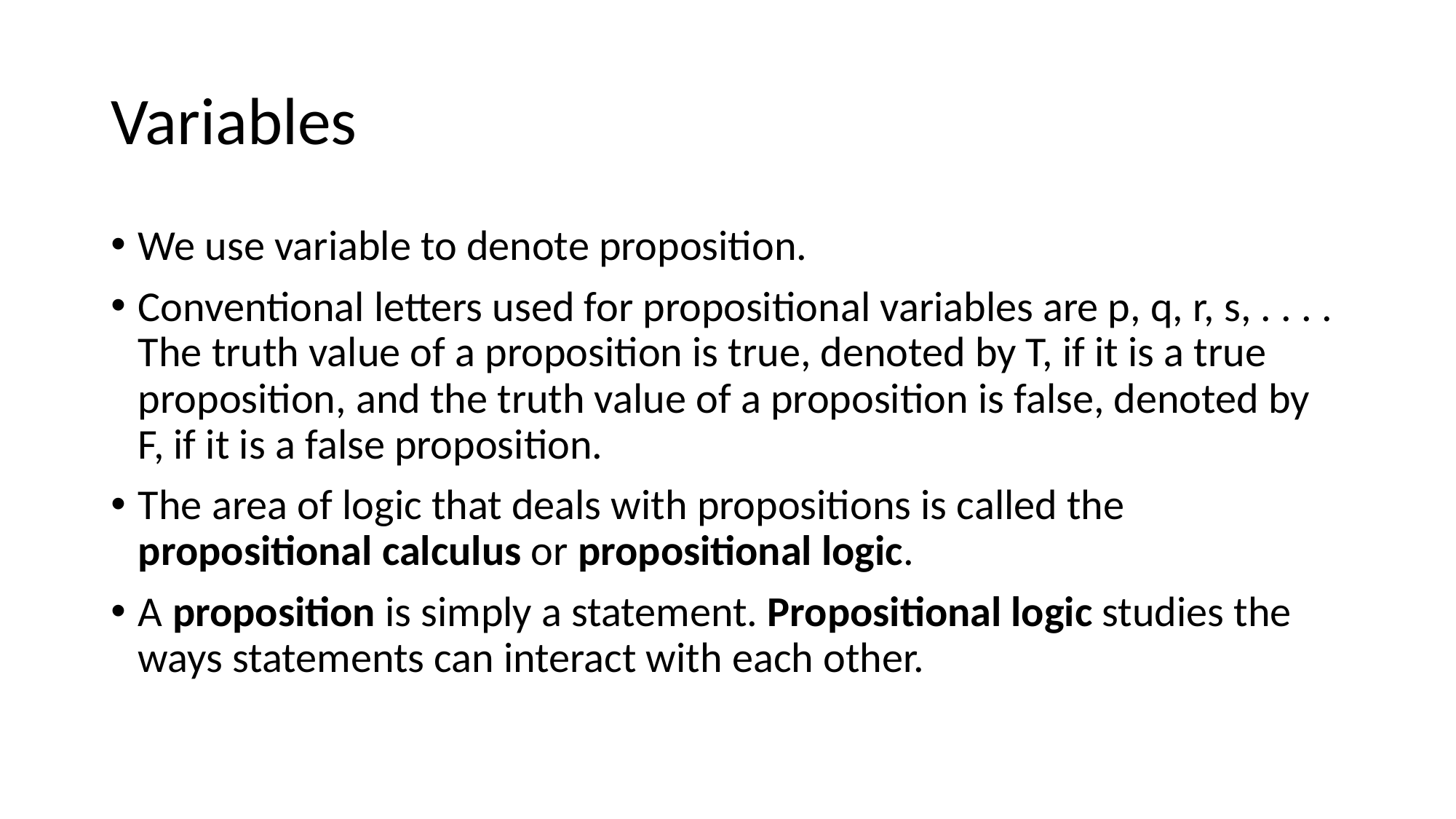

# Variables
We use variable to denote proposition.
Conventional letters used for propositional variables are p, q, r, s, . . . . The truth value of a proposition is true, denoted by T, if it is a true proposition, and the truth value of a proposition is false, denoted by F, if it is a false proposition.
The area of logic that deals with propositions is called the propositional calculus or propositional logic.
A proposition is simply a statement. Propositional logic studies the ways statements can interact with each other.